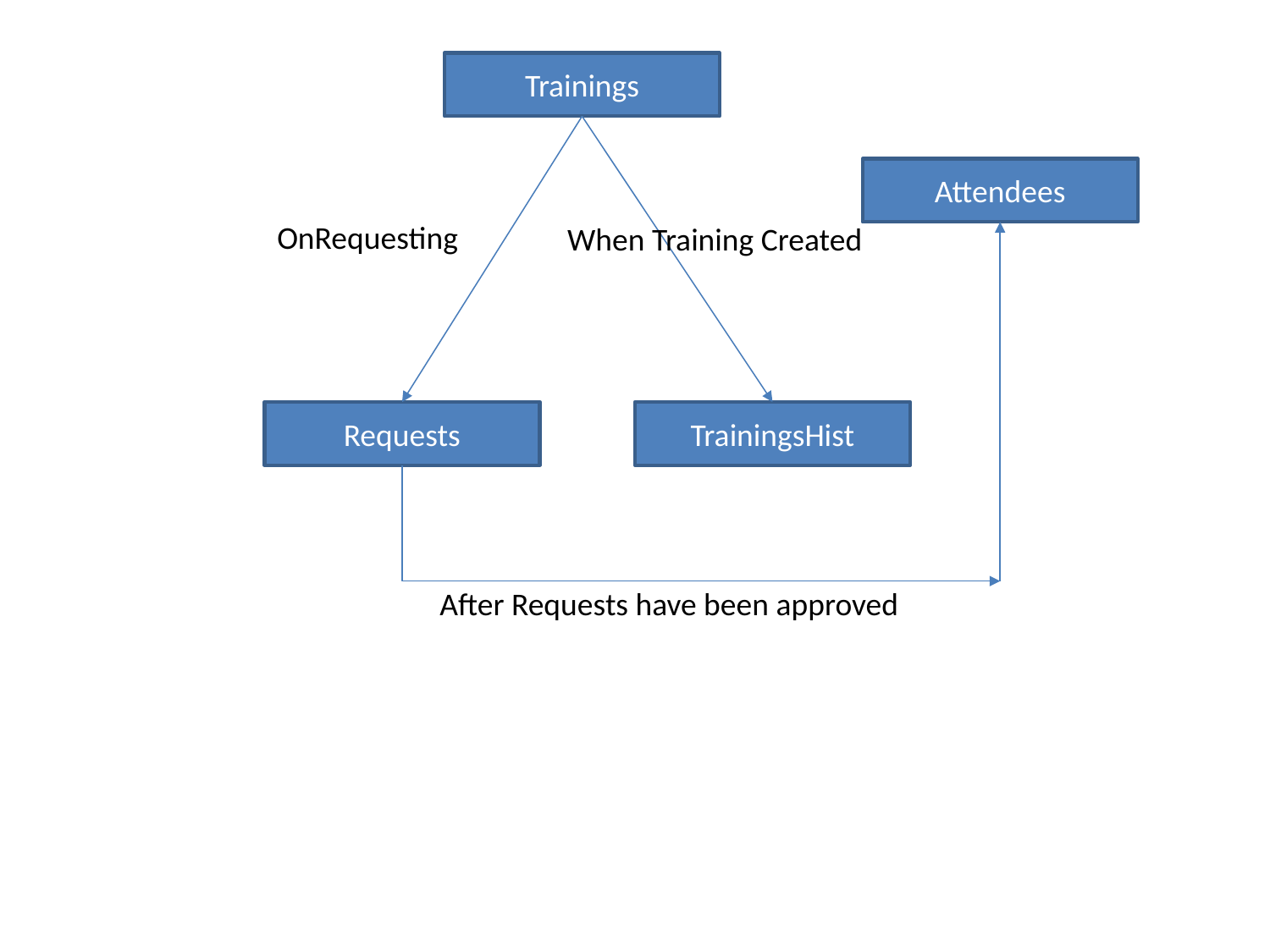

Trainings
Attendees
OnRequesting
When Training Created
Requests
TrainingsHist
After Requests have been approved